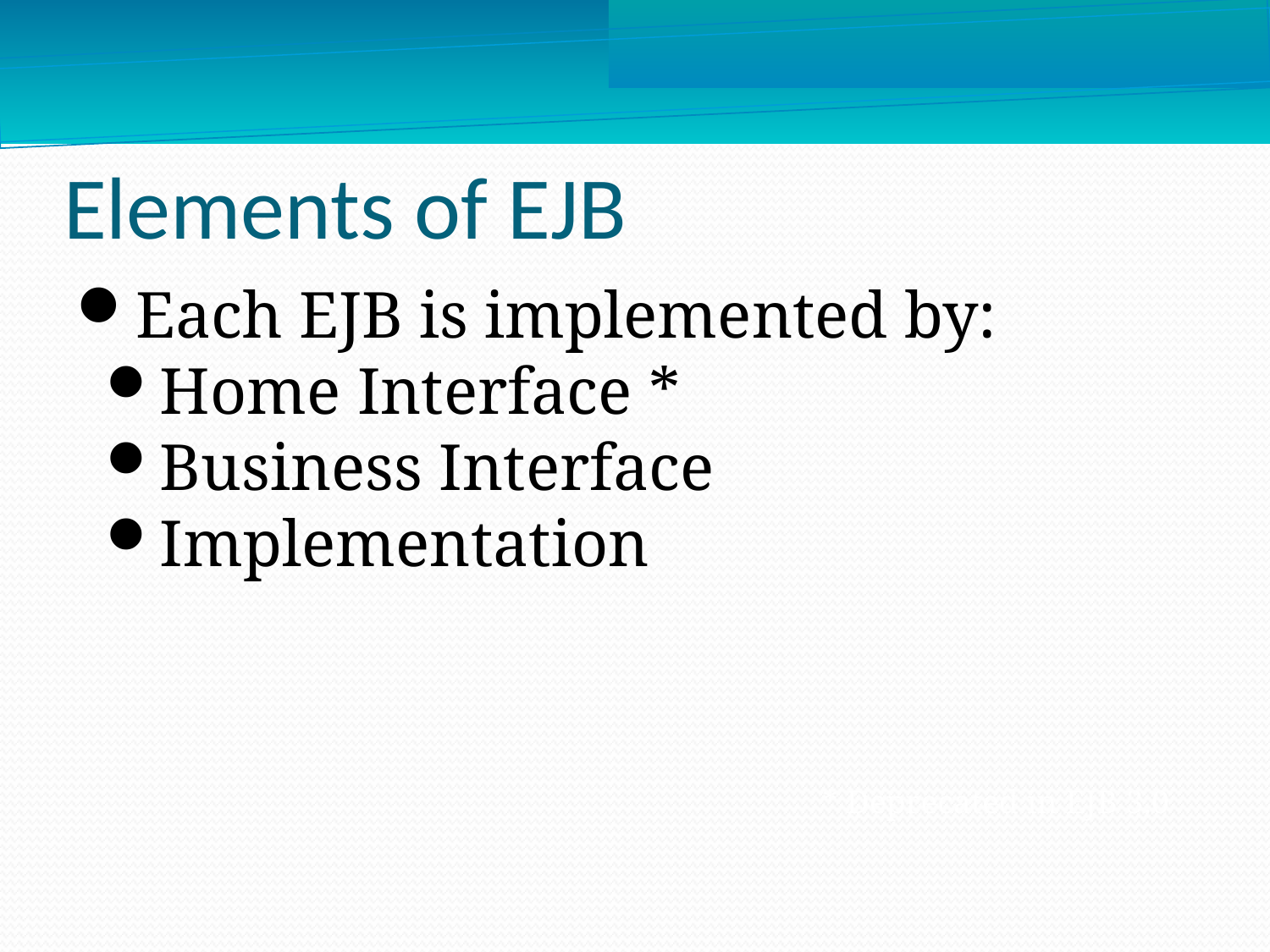

Elements of EJB
Each EJB is implemented by:
Home Interface *
Business Interface
Implementation

* Deprecated in EJB 3.0